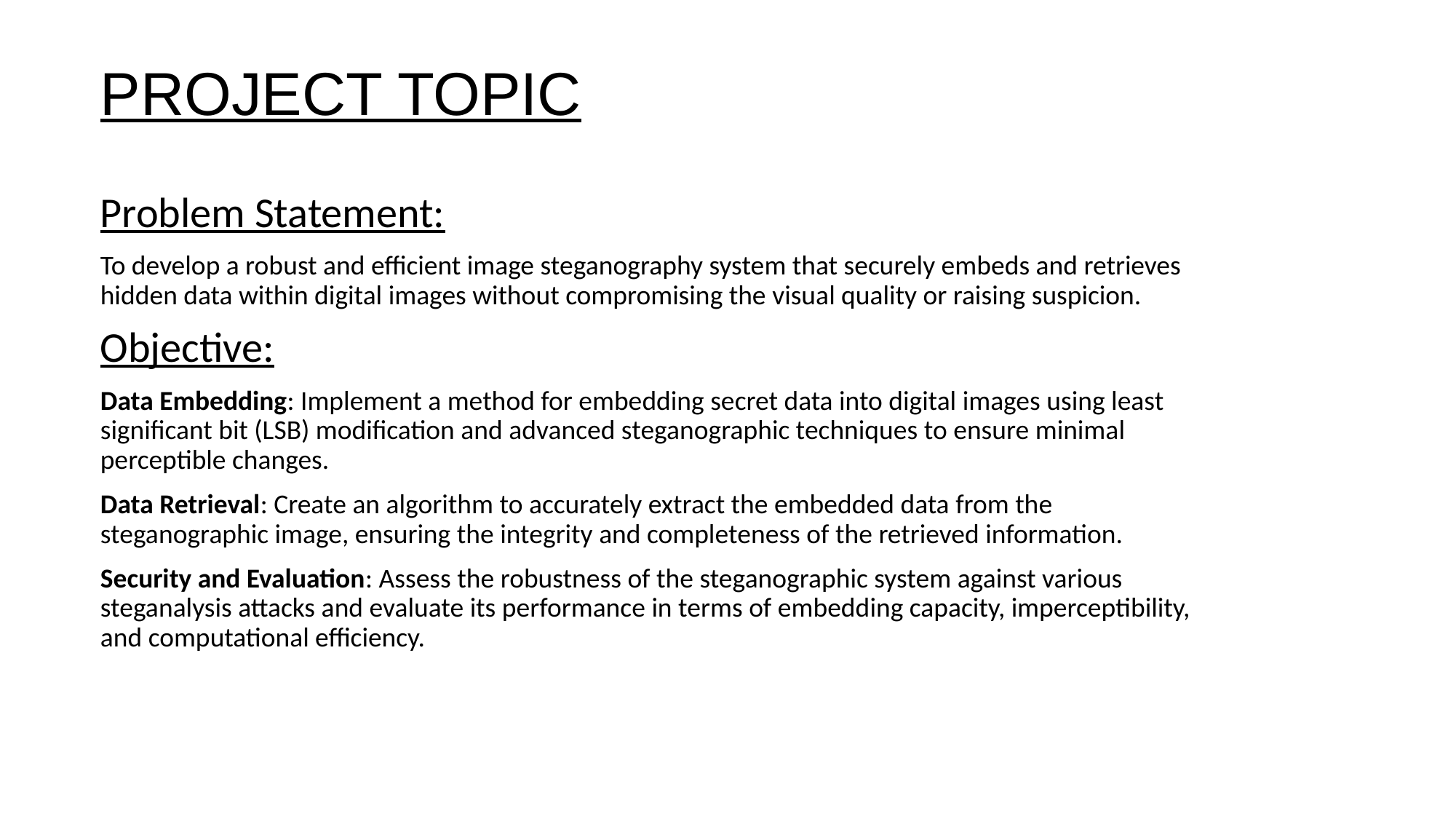

# PROJECT TOPIC
Problem Statement:
To develop a robust and efficient image steganography system that securely embeds and retrieves hidden data within digital images without compromising the visual quality or raising suspicion.
Objective:
Data Embedding: Implement a method for embedding secret data into digital images using least significant bit (LSB) modification and advanced steganographic techniques to ensure minimal perceptible changes.
Data Retrieval: Create an algorithm to accurately extract the embedded data from the steganographic image, ensuring the integrity and completeness of the retrieved information.
Security and Evaluation: Assess the robustness of the steganographic system against various steganalysis attacks and evaluate its performance in terms of embedding capacity, imperceptibility, and computational efficiency.